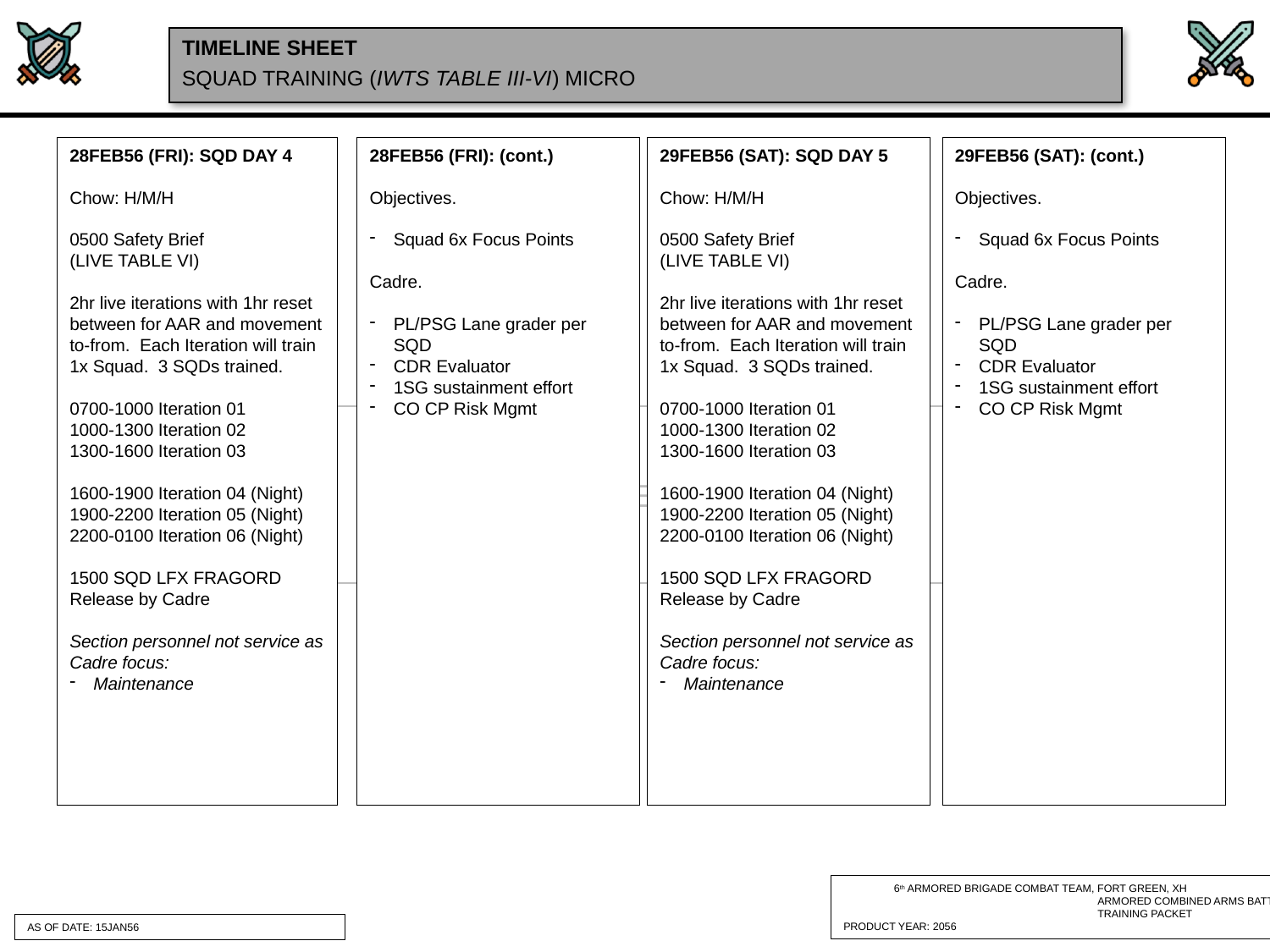

SQUAD TRAINING (IWTS TABLE III-VI) MICRO
28FEB56 (FRI): (cont.)

Objectives.

Squad 6x Focus Points

Cadre.

PL/PSG Lane grader per SQD
CDR Evaluator
1SG sustainment effort
CO CP Risk Mgmt

29FEB56 (SAT): (cont.)

Objectives.

Squad 6x Focus Points

Cadre.

PL/PSG Lane grader per SQD
CDR Evaluator
1SG sustainment effort
CO CP Risk Mgmt

29FEB56 (SAT): SQD DAY 5

Chow: H/M/H

0500 Safety Brief
(LIVE TABLE VI)

2hr live iterations with 1hr reset between for AAR and movement to-from.  Each Iteration will train 1x Squad.  3 SQDs trained.

0700-1000 Iteration 01
1000-1300 Iteration 02
1300-1600 Iteration 03

1600-1900 Iteration 04 (Night)
1900-2200 Iteration 05 (Night)
2200-0100 Iteration 06 (Night)

1500 SQD LFX FRAGORD Release by Cadre

Section personnel not service as Cadre focus:
Maintenance

28FEB56 (FRI): SQD DAY 4

Chow: H/M/H

0500 Safety Brief
(LIVE TABLE VI)

2hr live iterations with 1hr reset between for AAR and movement to-from.  Each Iteration will train 1x Squad.  3 SQDs trained.

0700-1000 Iteration 01
1000-1300 Iteration 02
1300-1600 Iteration 03

1600-1900 Iteration 04 (Night)
1900-2200 Iteration 05 (Night)
2200-0100 Iteration 06 (Night)

1500 SQD LFX FRAGORD Release by Cadre

Section personnel not service as Cadre focus:
Maintenance

AS OF DATE: 15JAN56